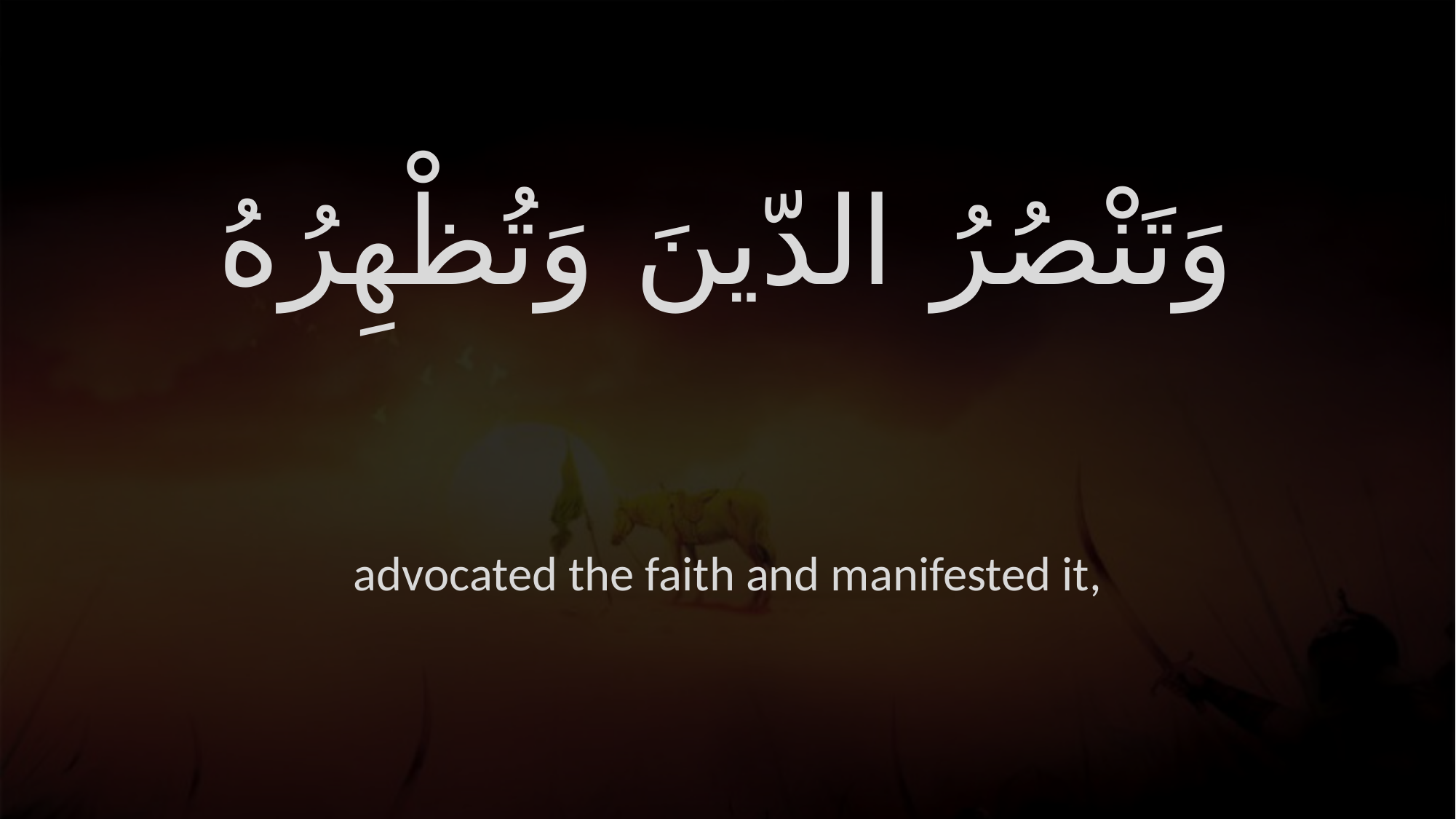

# وَتَنْصُرُ الدّينَ وَتُظْهِرُهُ
advocated the faith and manifested it,